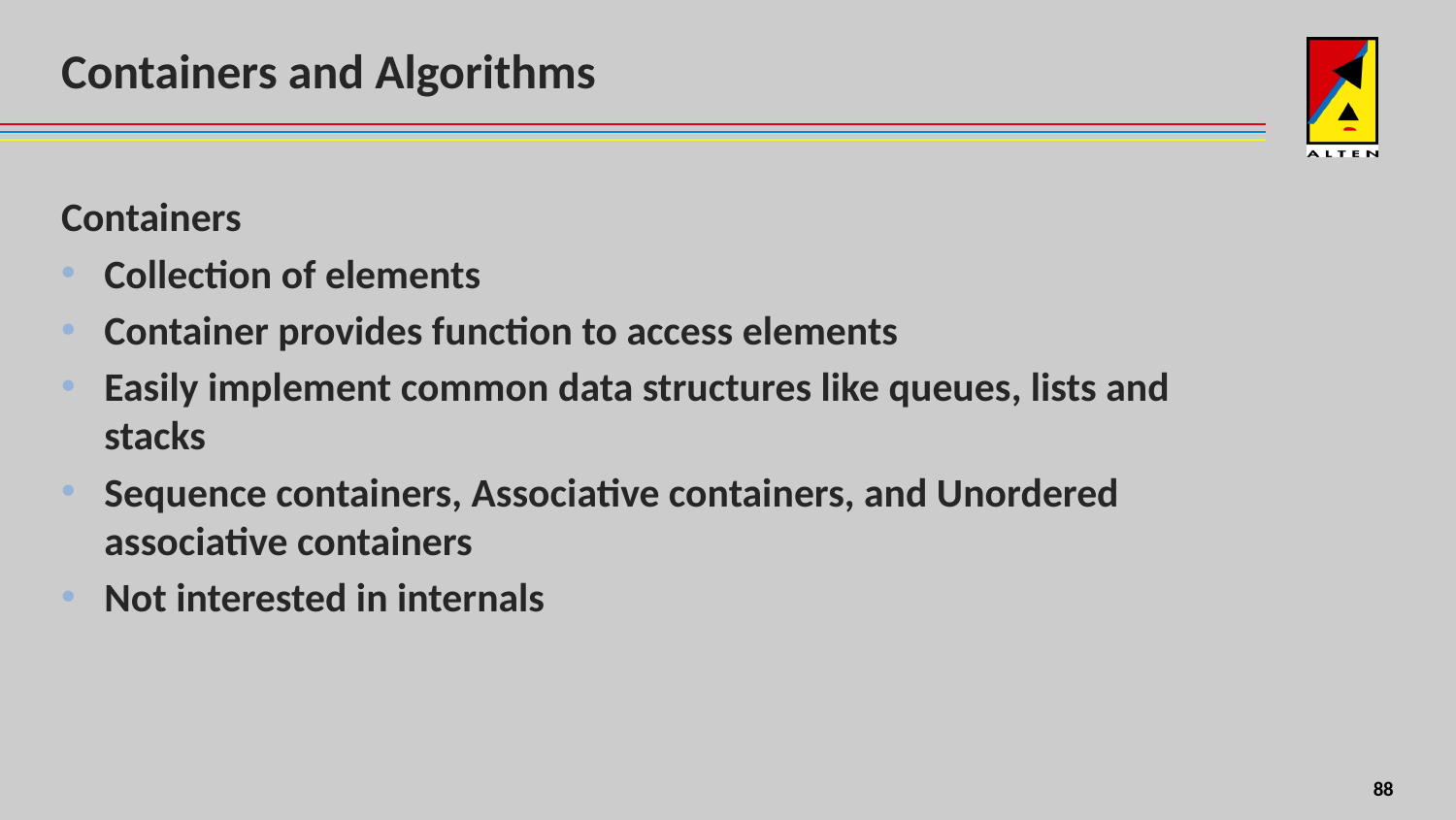

# Containers and Algorithms
Containers
Collection of elements
Container provides function to access elements
Easily implement common data structures like queues, lists and stacks
Sequence containers, Associative containers, and Unordered associative containers
Not interested in internals
88